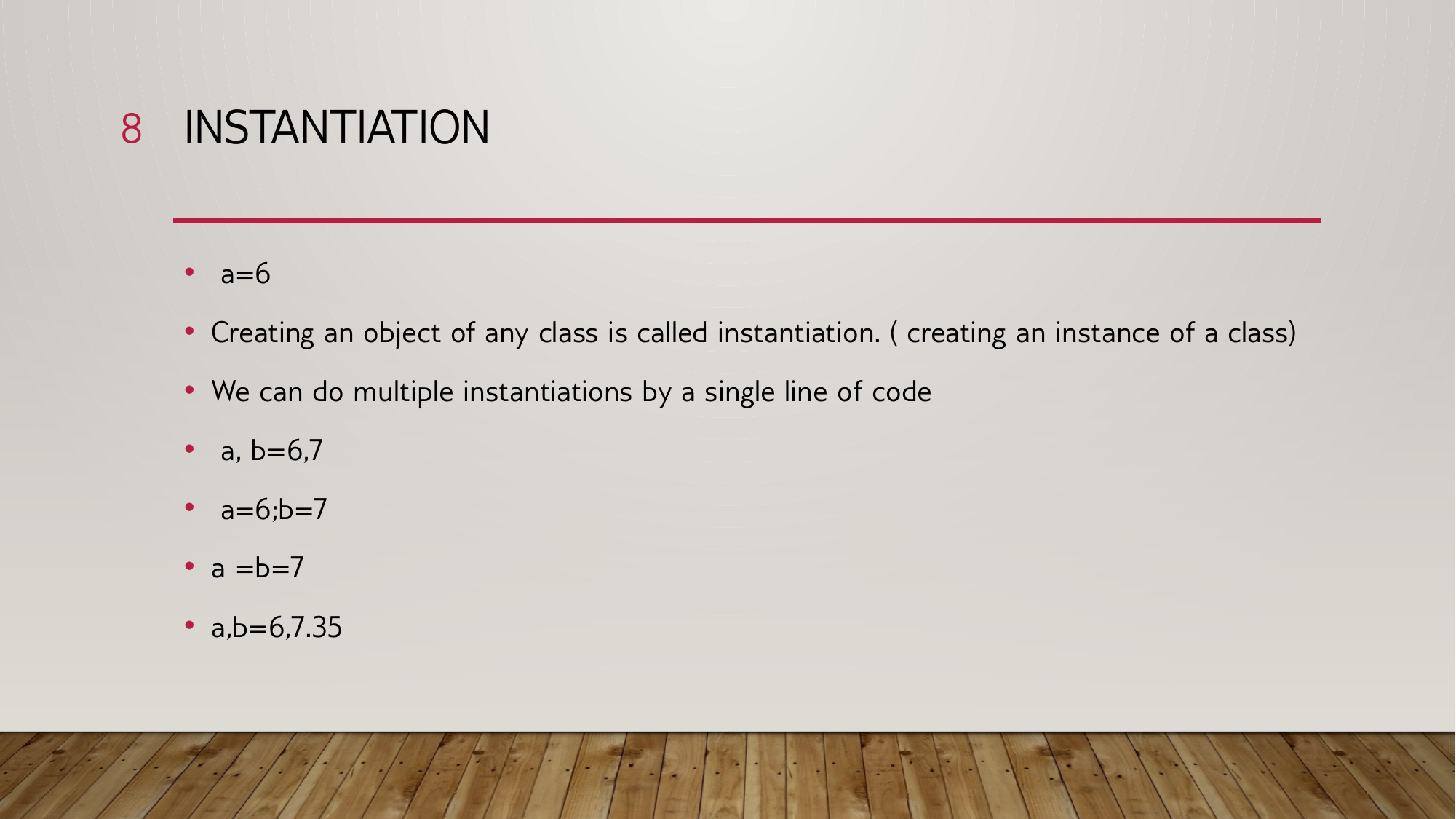

8
# instantiation
 a=6
Creating an object of any class is called instantiation. ( creating an instance of a class)
We can do multiple instantiations by a single line of code
 a, b=6,7
 a=6;b=7
a =b=7
a,b=6,7.35